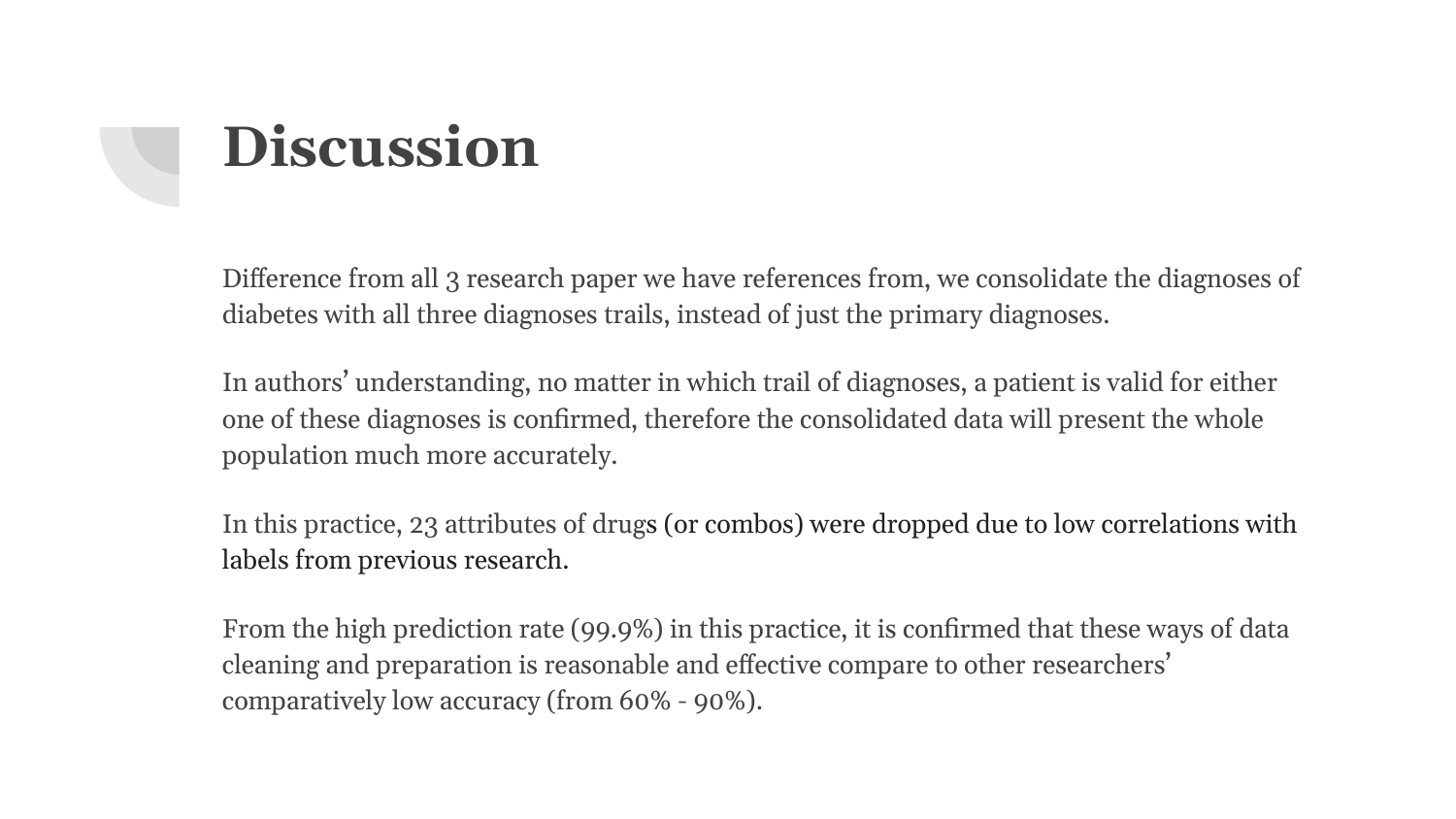

# Discussion
Difference from all 3 research paper we have references from, we consolidate the diagnoses of diabetes with all three diagnoses trails, instead of just the primary diagnoses.
In authors’ understanding, no matter in which trail of diagnoses, a patient is valid for either one of these diagnoses is confirmed, therefore the consolidated data will present the whole population much more accurately.
In this practice, 23 attributes of drugs (or combos) were dropped due to low correlations with labels from previous research.
From the high prediction rate (99.9%) in this practice, it is confirmed that these ways of data cleaning and preparation is reasonable and effective compare to other researchers’ comparatively low accuracy (from 60% - 90%).